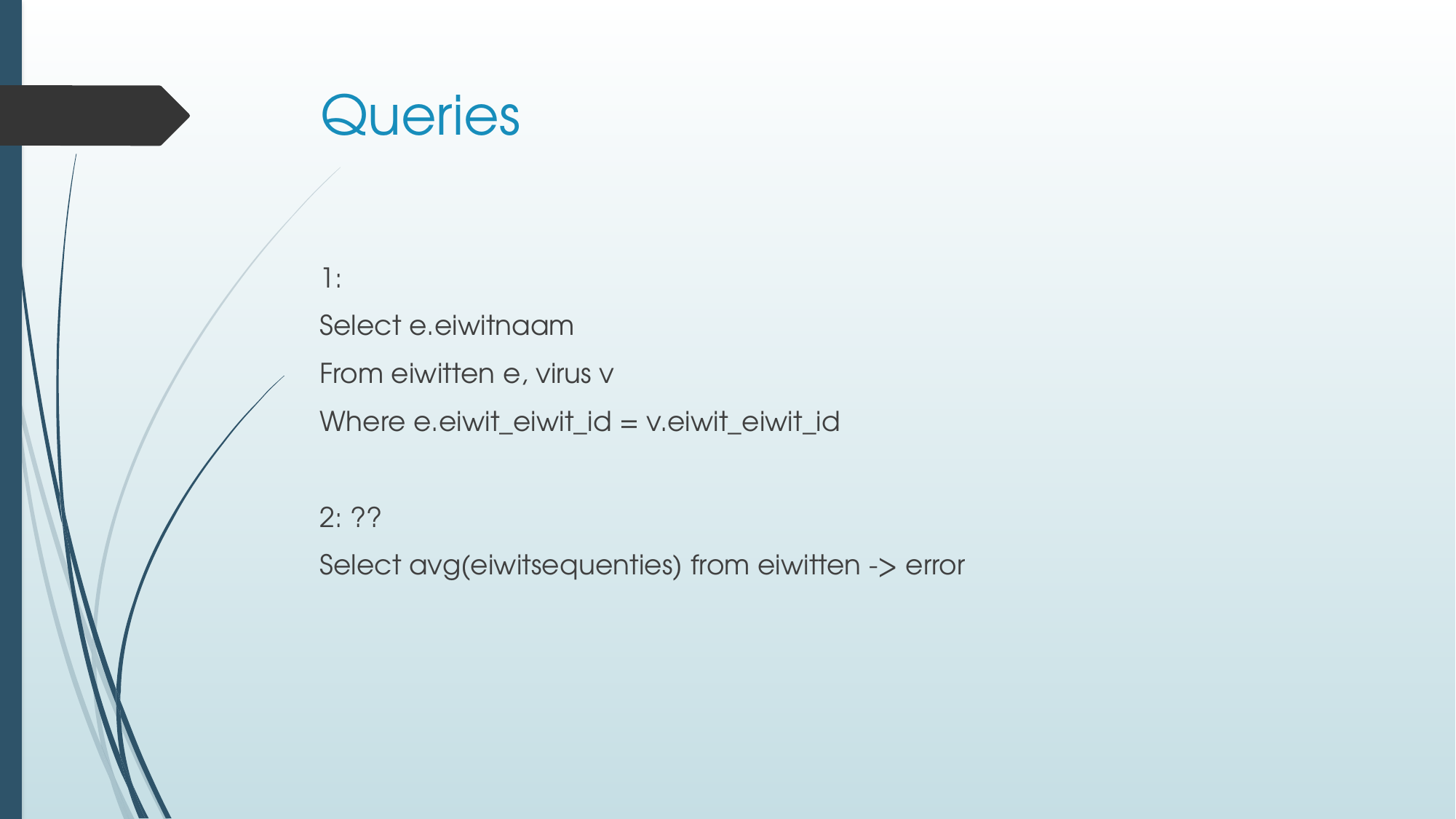

# Queries
1:
Select e.eiwitnaam
From eiwitten e, virus v
Where e.eiwit_eiwit_id = v.eiwit_eiwit_id

2: ??
Select avg(eiwitsequenties) from eiwitten -> error